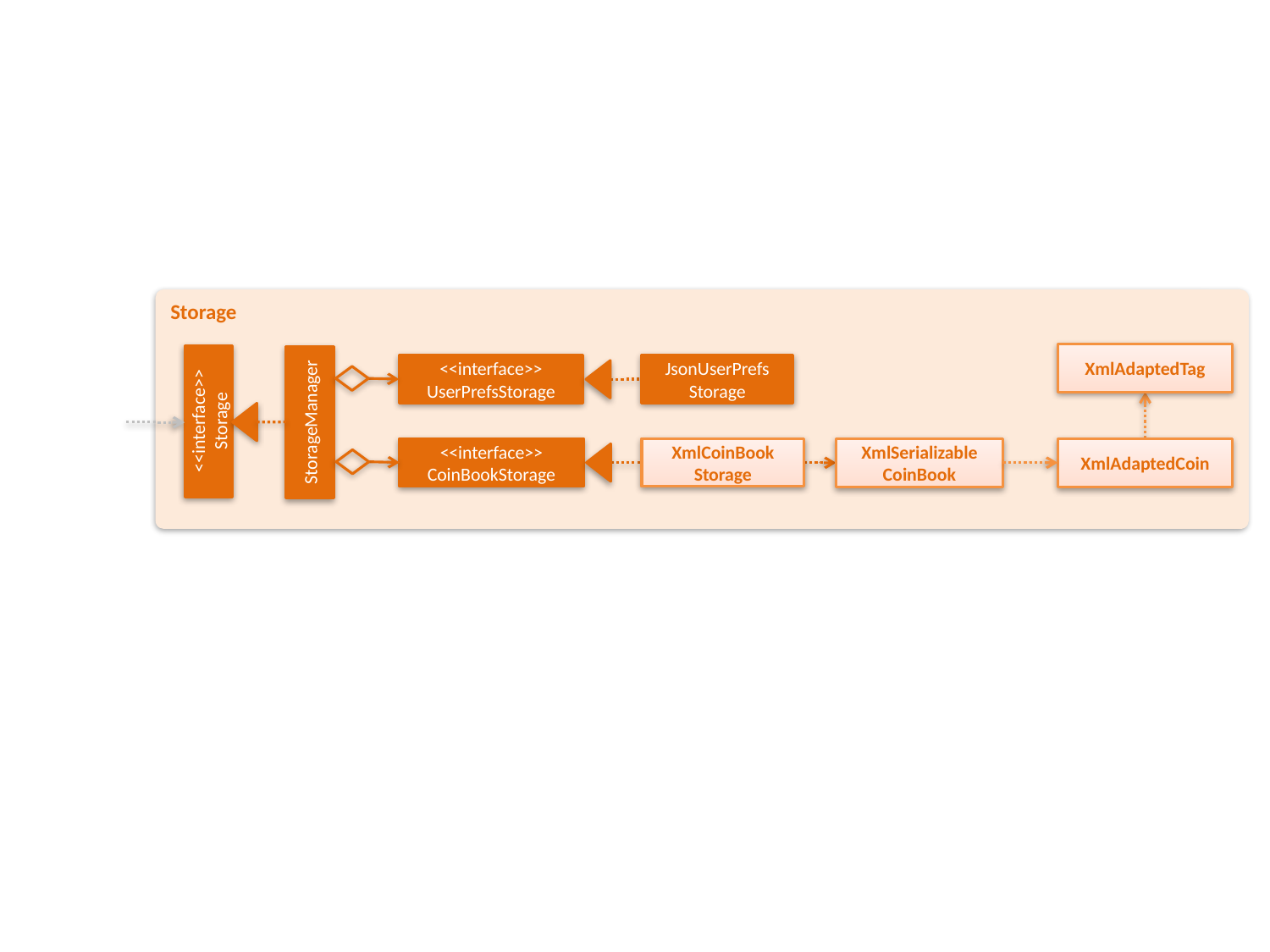

Storage
XmlAdaptedTag
<<interface>>
UserPrefsStorage
JsonUserPrefs
Storage

<<interface>>
Storage
StorageManager

<<interface>>
CoinBookStorage
XmlCoinBook
Storage
XmlAdaptedCoin
XmlSerializable
CoinBook